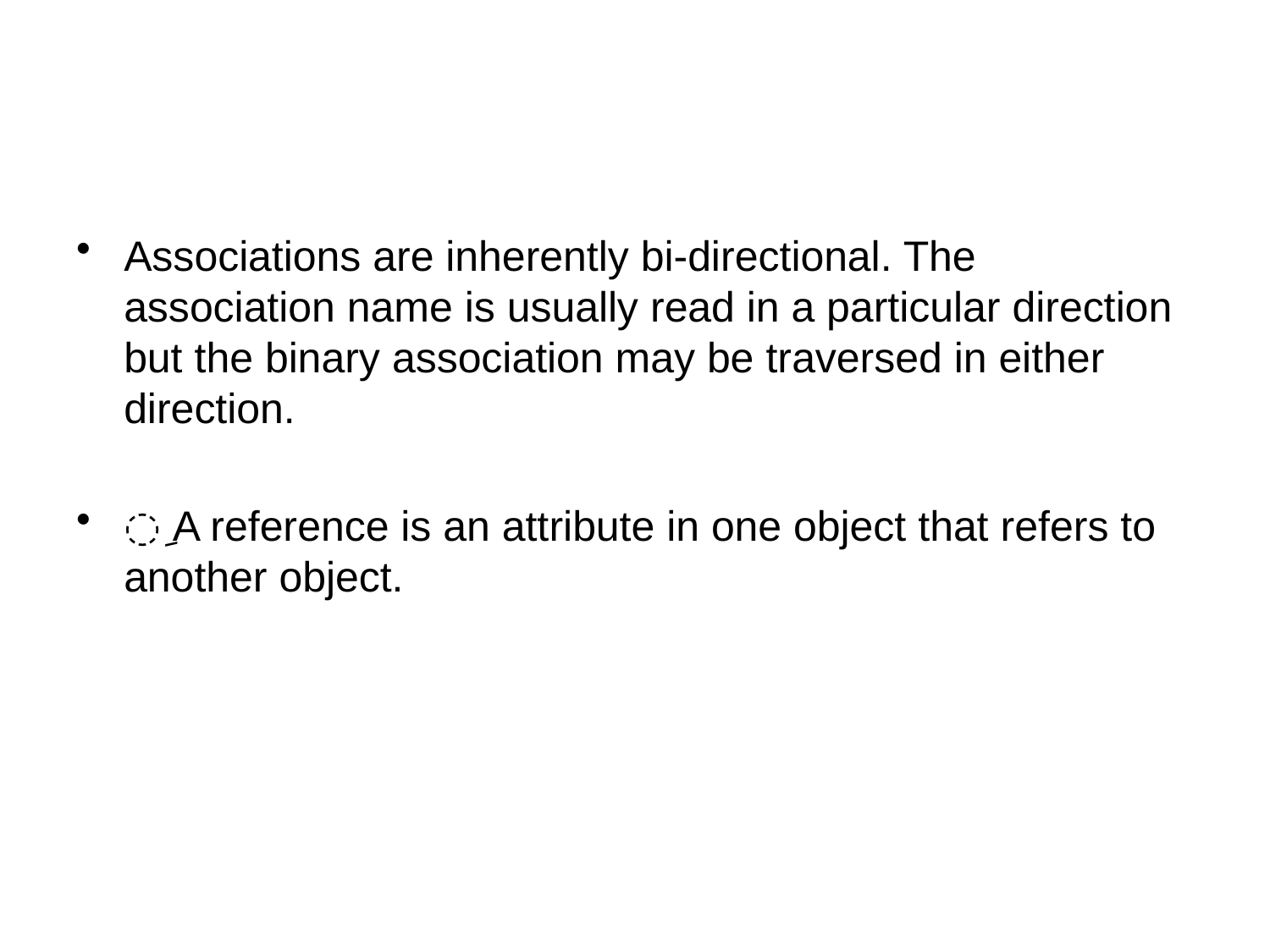

#
Associations are inherently bi-directional. The association name is usually read in a particular direction but the binary association may be traversed in either direction.

ِ A reference is an attribute in one object that refers to another object.